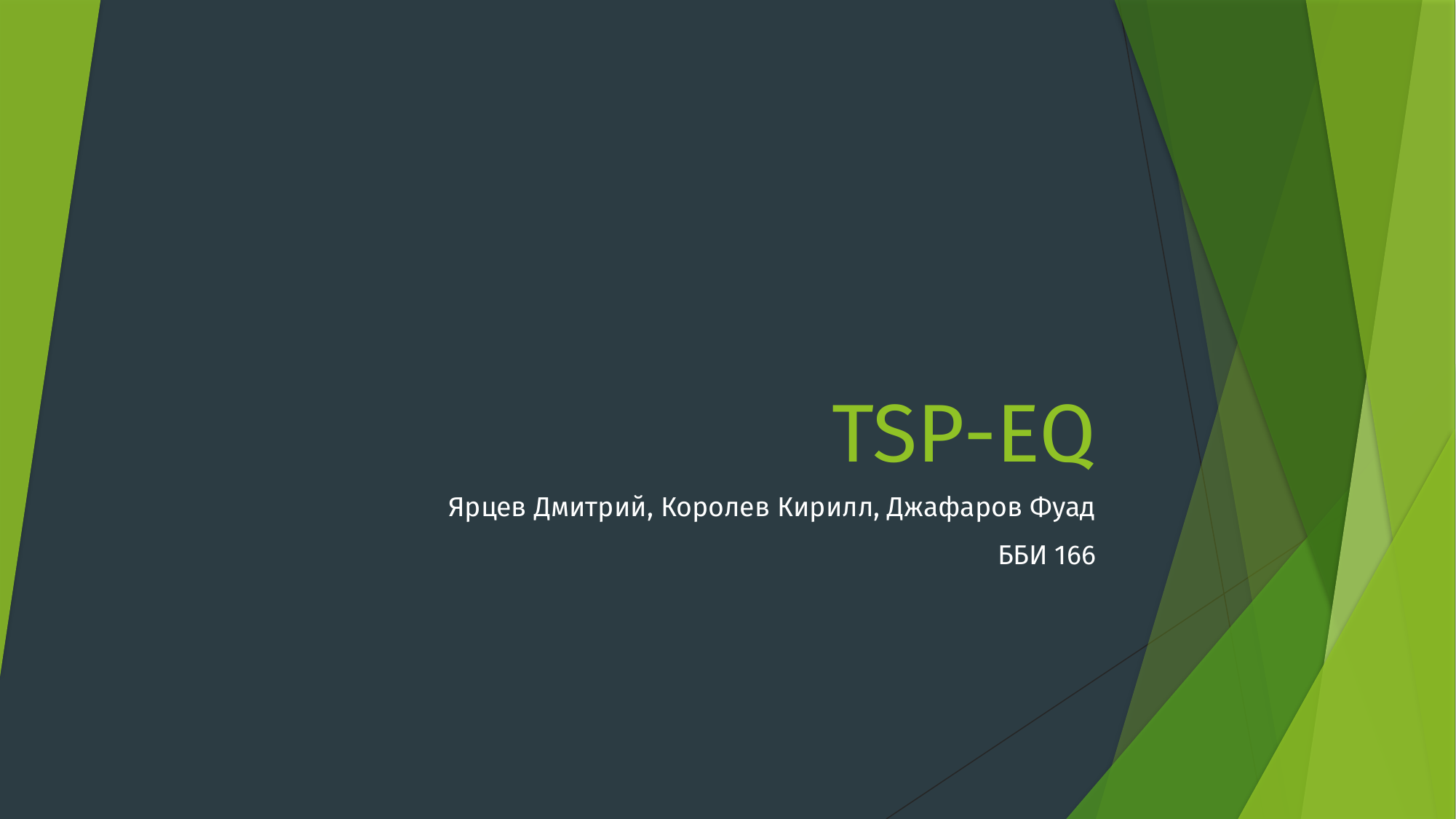

# TSP-EQ
Ярцев Дмитрий, Королев Кирилл, Джафаров Фуад
ББИ 166